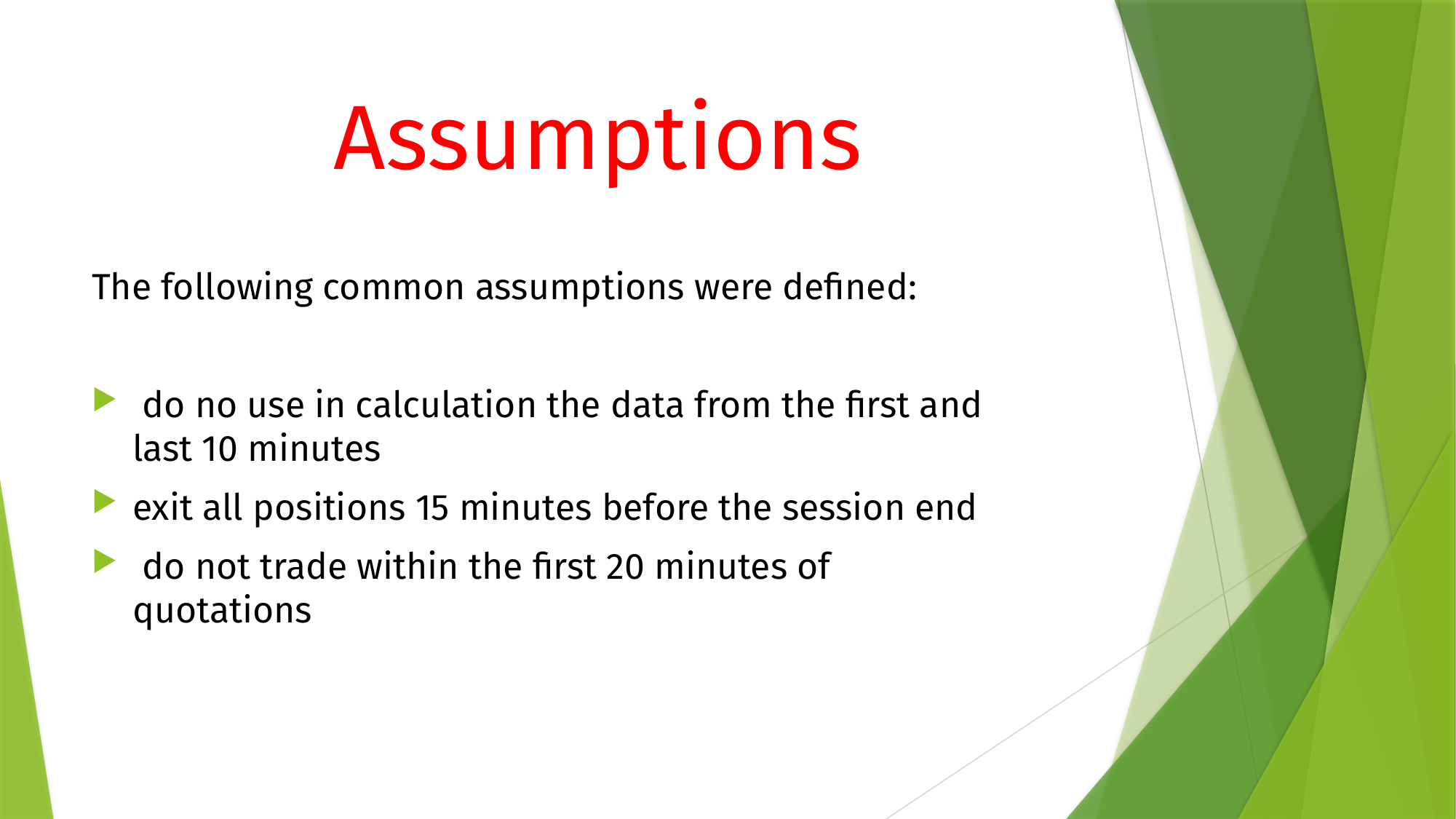

# Assumptions
The following common assumptions were defined:

 do no use in calculation the data from the first and last 10 minutes
exit all positions 15 minutes before the session end
 do not trade within the first 20 minutes of quotations